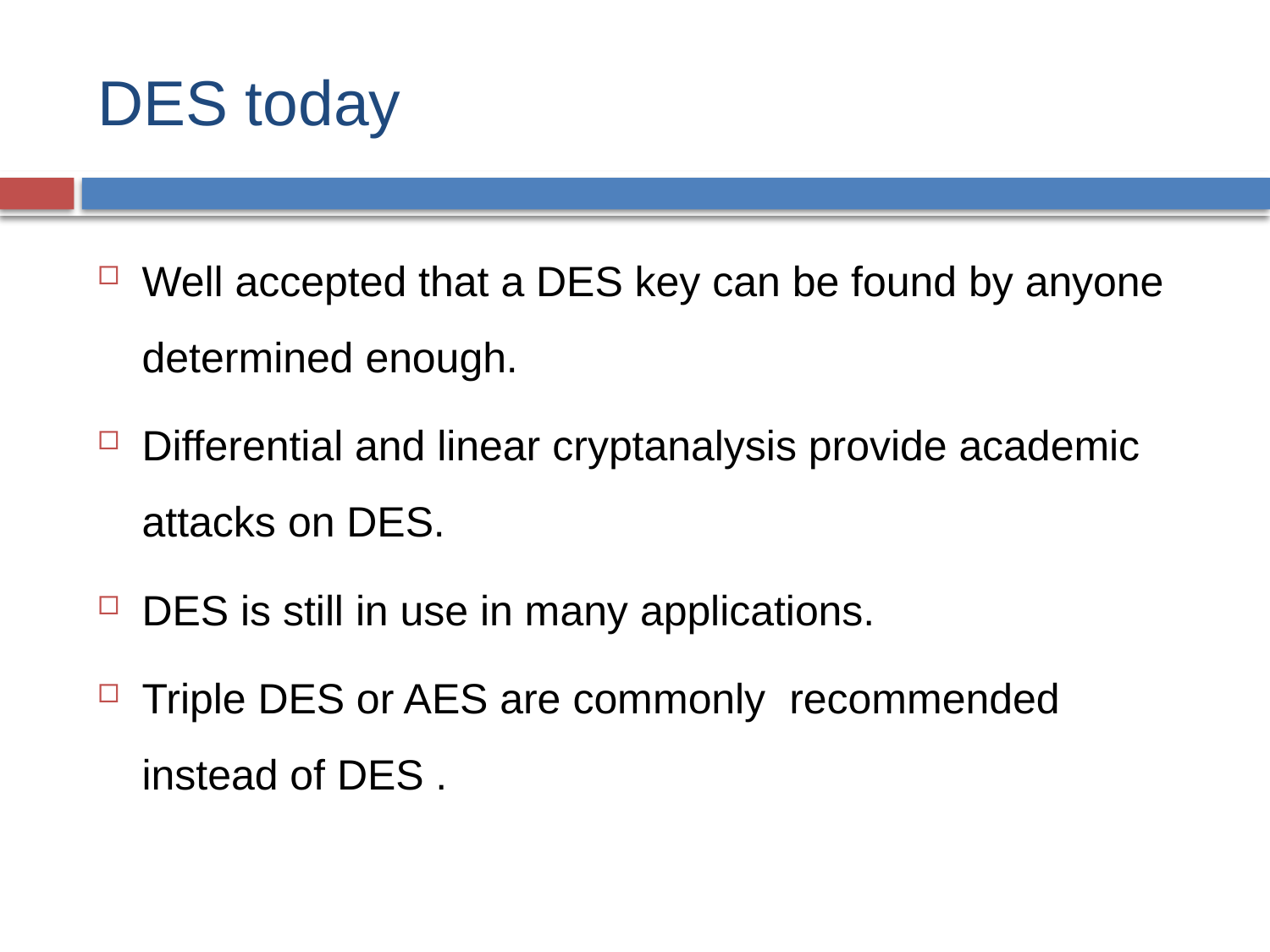

# DES today
Well accepted that a DES key can be found by anyone determined enough.
Differential and linear cryptanalysis provide academic attacks on DES.
DES is still in use in many applications.
Triple DES or AES are commonly  recommended instead of DES .